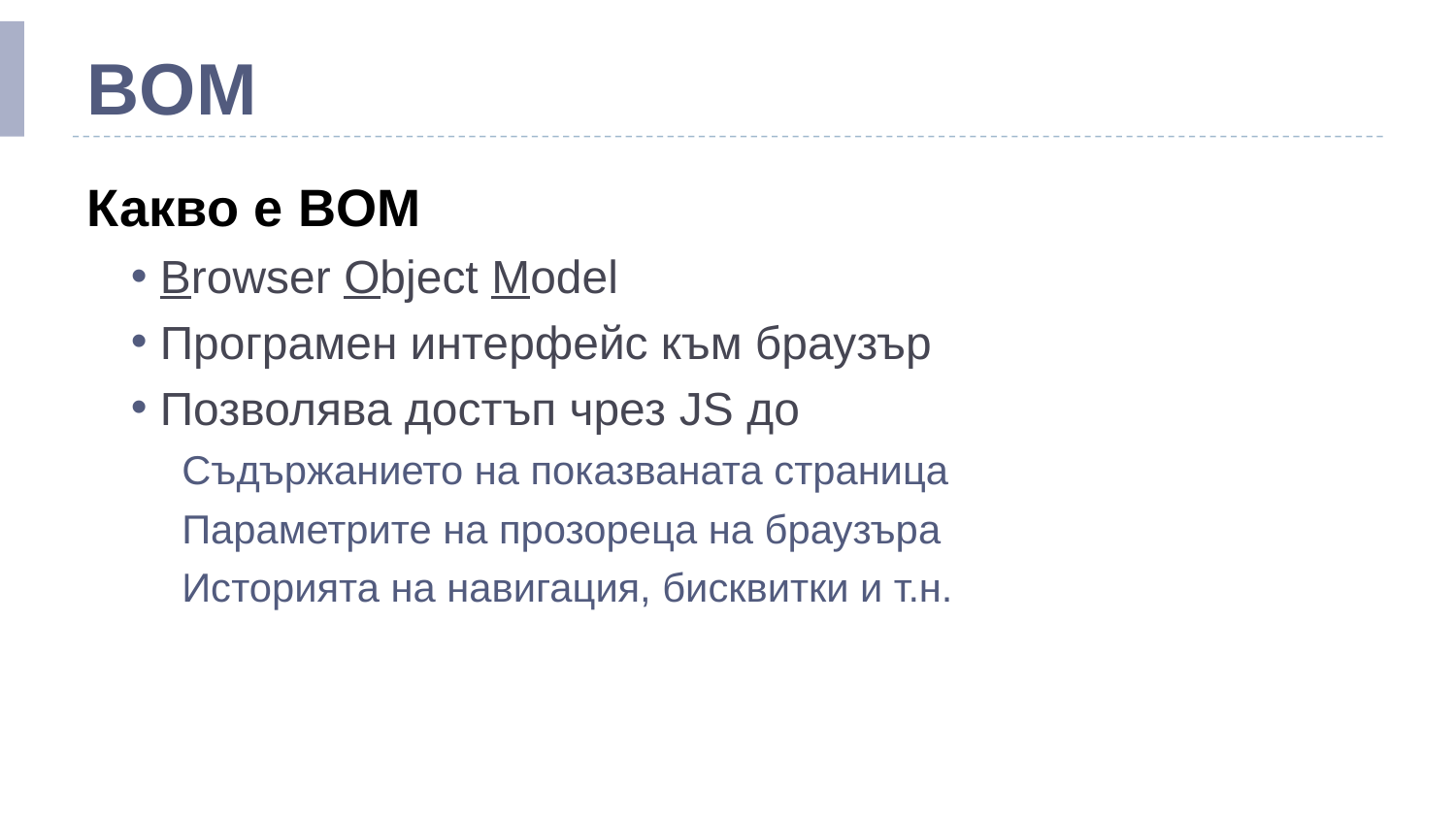

# BOM
Какво е BOM
Browser Object Model
Програмен интерфейс към браузър
Позволява достъп чрез JS до
Съдържанието на показваната страница
Параметрите на прозореца на браузъра
Историята на навигация, бисквитки и т.н.